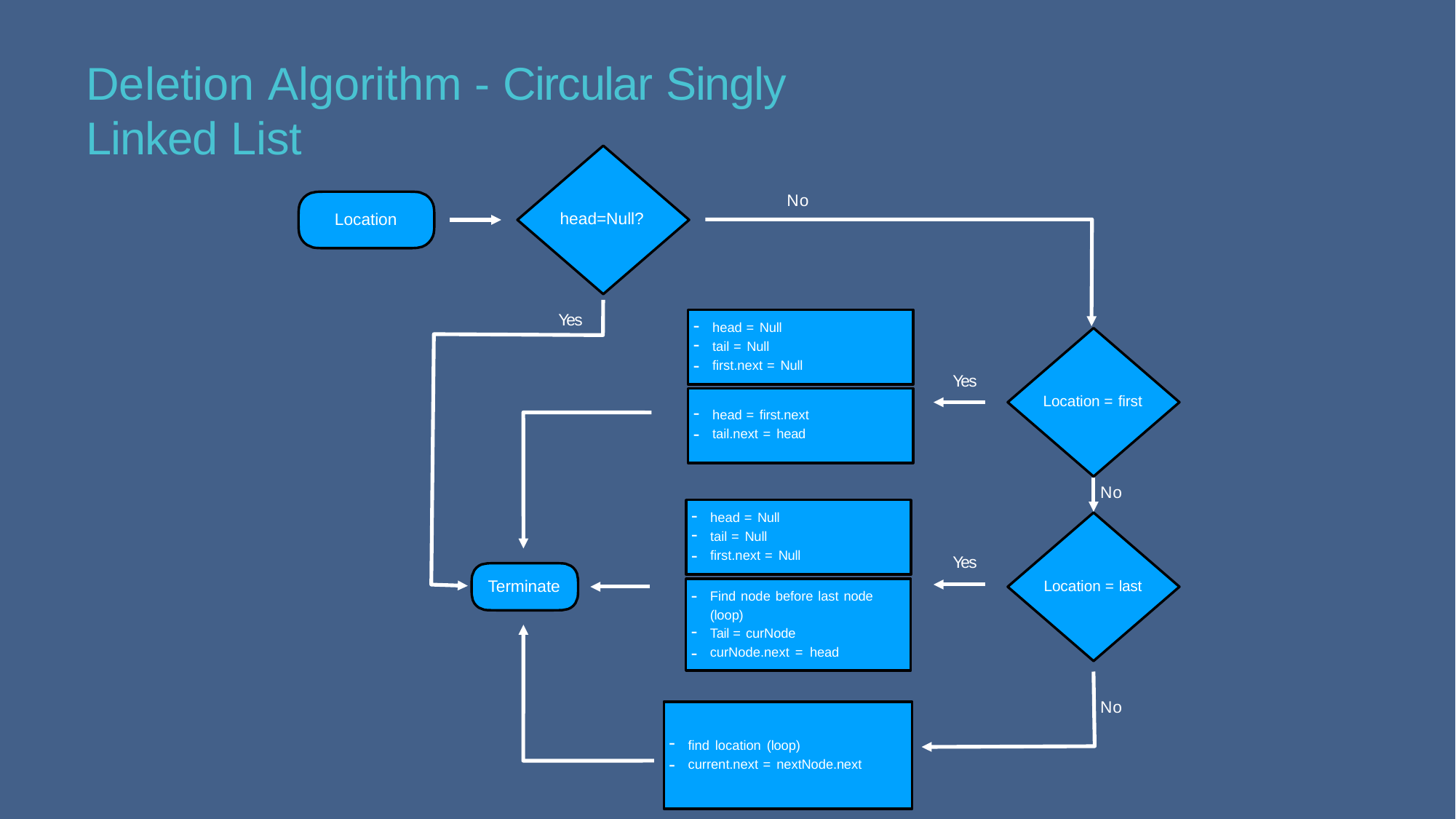

# Deletion Algorithm - Circular Singly Linked List

No

head=Null?
Location

Yes

-
-
-
head = Null  tail = Null first.next = Null

Yes
Location = first

-
-
head = first.next tail.next = head

No

-
-
-
head = Null  tail = Null first.next = Null

Yes

Terminate
Location = last

-
-
-
Find node before last node (loop)
Tail = curNode curNode.next = head

No

-
-
find location (loop) current.next = nextNode.next